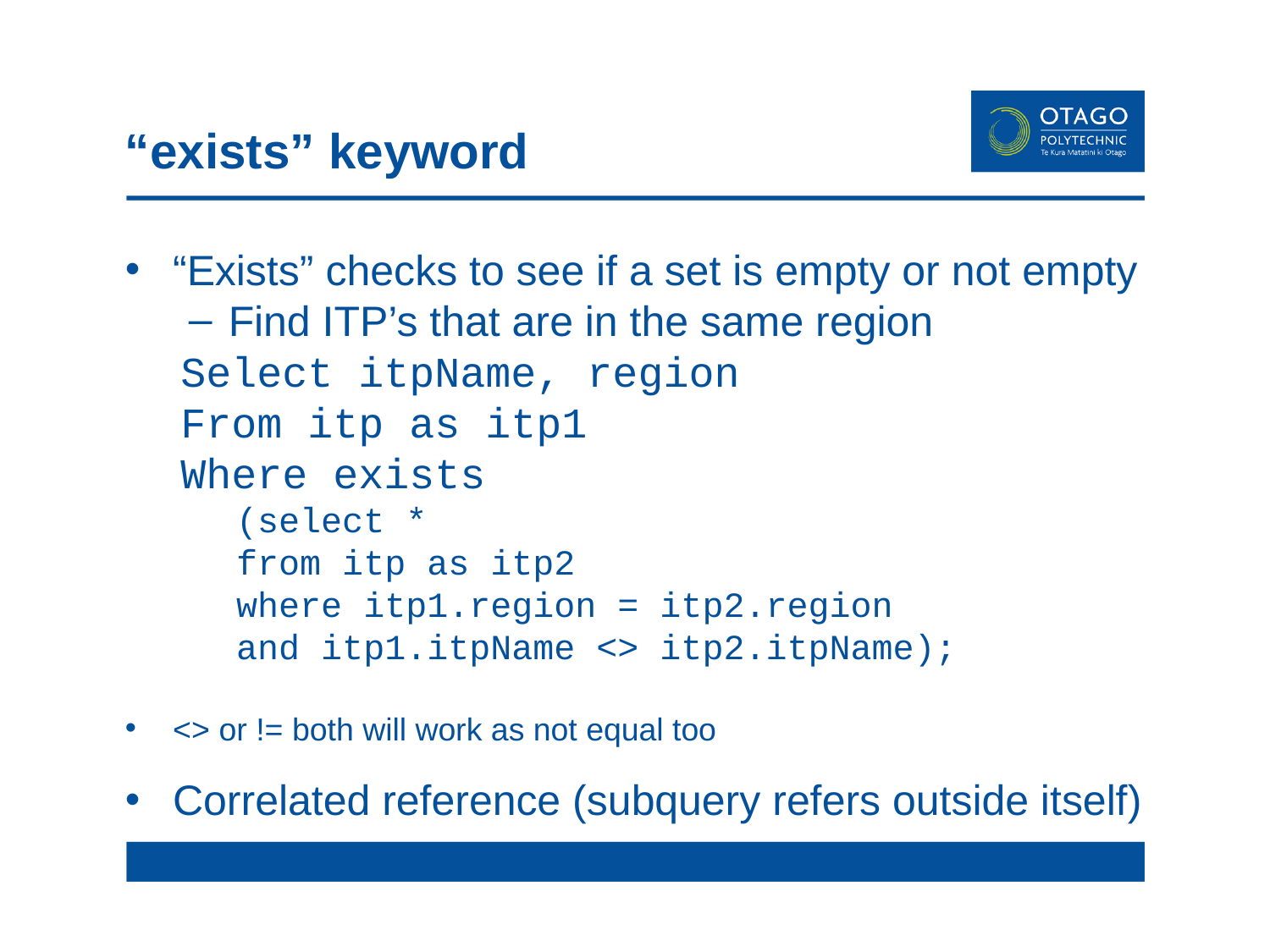

# “exists” keyword
“Exists” checks to see if a set is empty or not empty
Find ITP’s that are in the same region
Select itpName, region
From itp as itp1
Where exists
(select *
from itp as itp2
where itp1.region = itp2.region
and itp1.itpName <> itp2.itpName);

<> or != both will work as not equal too
Correlated reference (subquery refers outside itself)